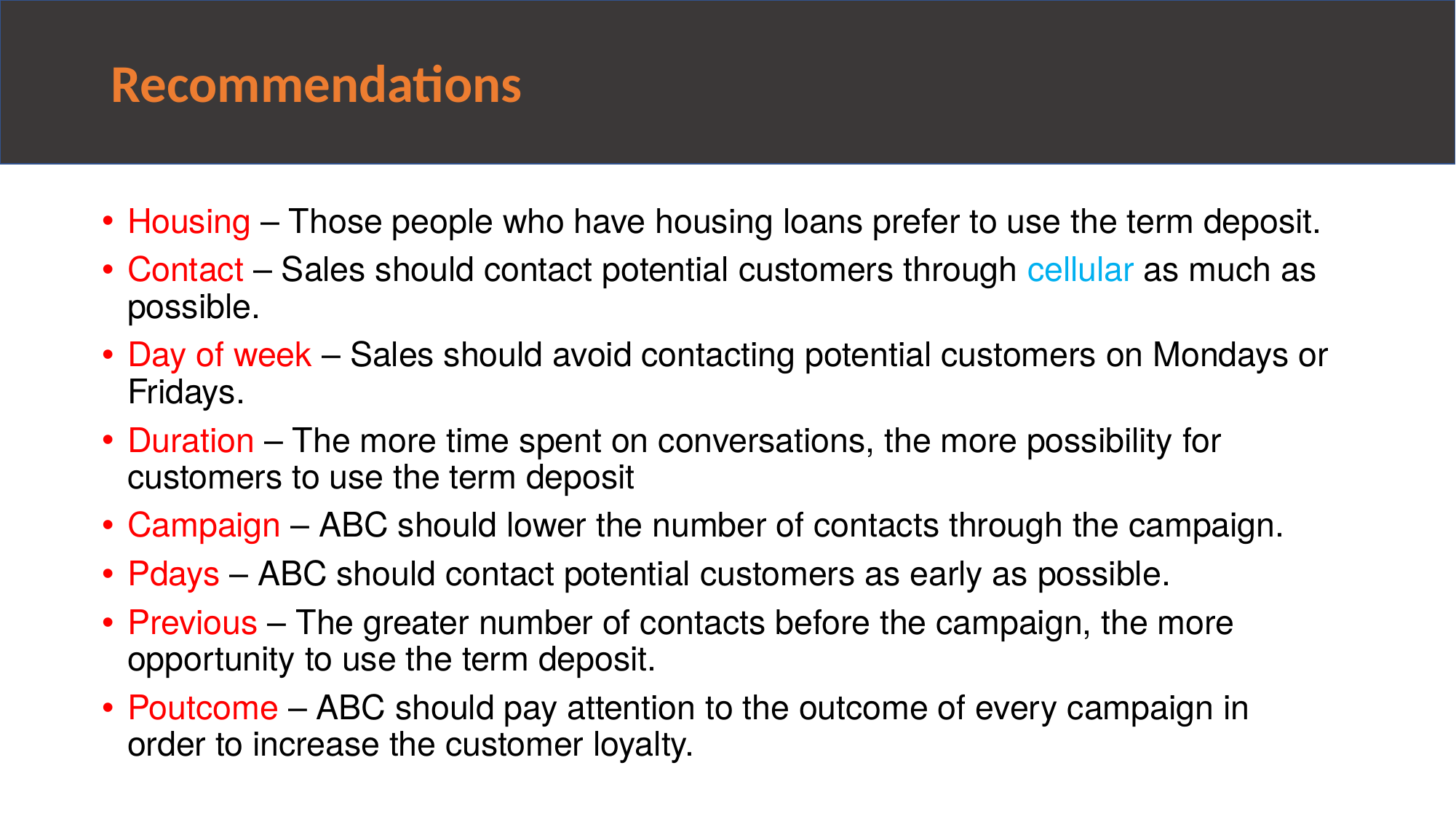

# Recommendations
Housing – Those people who have housing loans prefer to use the term deposit.
Contact – Sales should contact potential customers through cellular as much as possible.
Day of week – Sales should avoid contacting potential customers on Mondays or Fridays.
Duration – The more time spent on conversations, the more possibility for customers to use the term deposit
Campaign – ABC should lower the number of contacts through the campaign.
Pdays – ABC should contact potential customers as early as possible.
Previous – The greater number of contacts before the campaign, the more opportunity to use the term deposit.
Poutcome – ABC should pay attention to the outcome of every campaign in order to increase the customer loyalty.